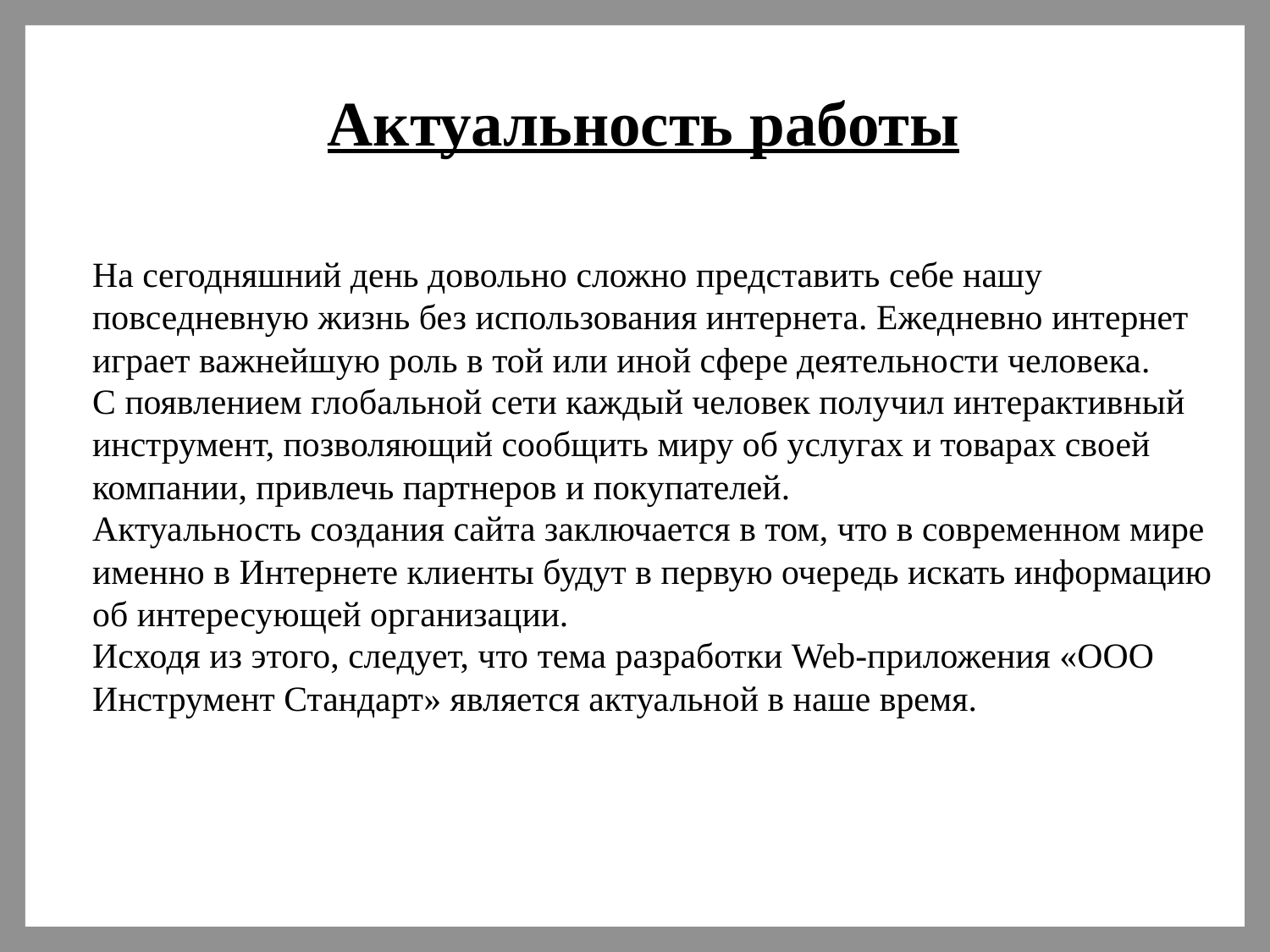

Актуальность работы
На сегодняшний день довольно сложно представить себе нашу повседневную жизнь без использования интернета. Ежедневно интернет играет важнейшую роль в той или иной сфере деятельности человека.
С появлением глобальной сети каждый человек получил интерактивный инструмент, позволяющий сообщить миру об услугах и товарах своей компании, привлечь партнеров и покупателей.
Актуальность создания сайта заключается в том, что в современном мире именно в Интернете клиенты будут в первую очередь искать информацию об интересующей организации.
Исходя из этого, следует, что тема разработки Web-приложения «ООО Инструмент Стандарт» является актуальной в наше время.